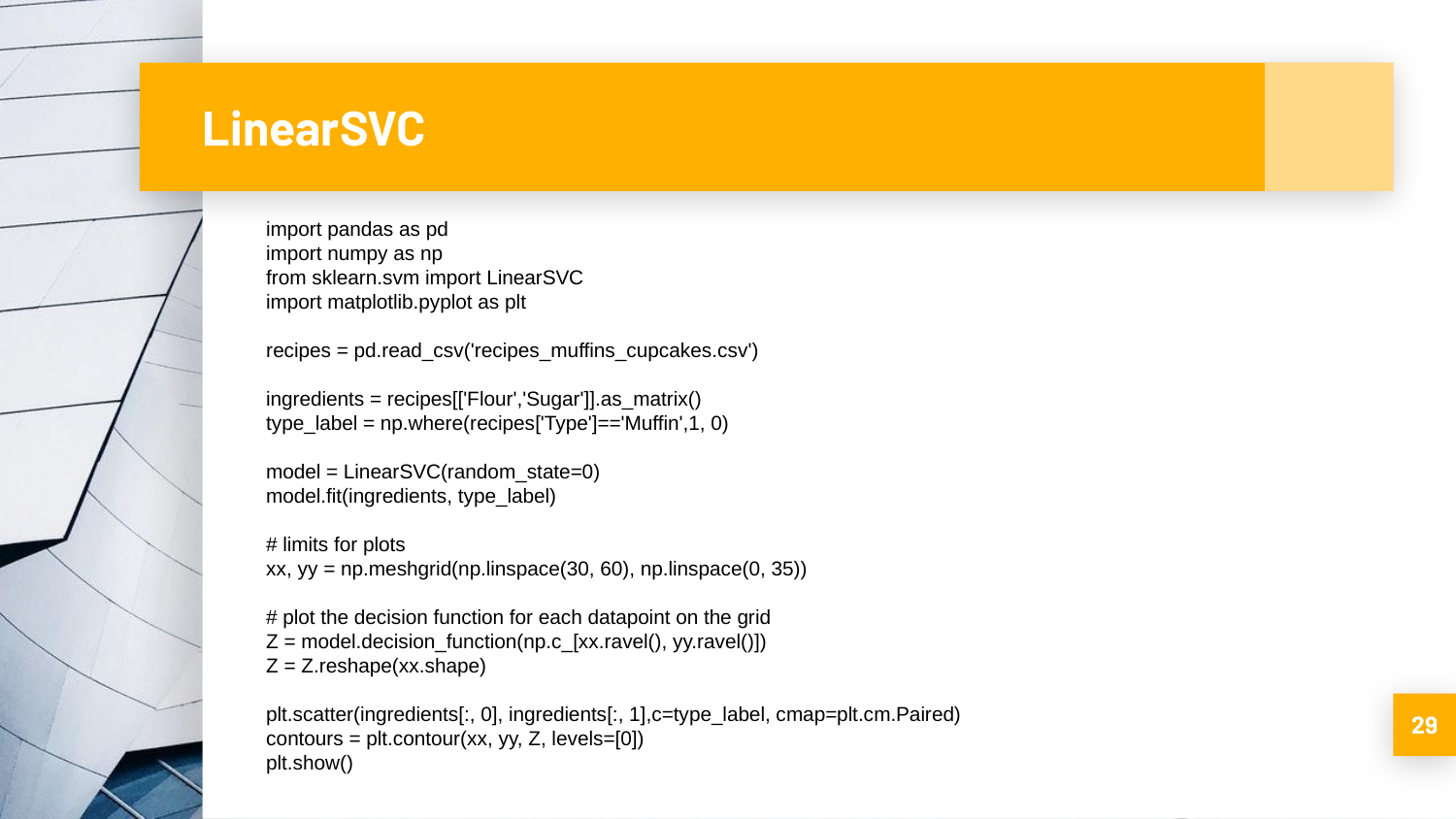

# LinearSVC
import pandas as pd
import numpy as np
from sklearn.svm import LinearSVC
import matplotlib.pyplot as plt

recipes = pd.read_csv('recipes_muffins_cupcakes.csv')

ingredients = recipes[['Flour','Sugar']].as_matrix()
type_label = np.where(recipes['Type']=='Muffin',1, 0)

model = LinearSVC(random_state=0)
model.fit(ingredients, type_label)

# limits for plots
xx, yy = np.meshgrid(np.linspace(30, 60), np.linspace(0, 35))

# plot the decision function for each datapoint on the grid
Z = model.decision_function(np.c_[xx.ravel(), yy.ravel()])
Z = Z.reshape(xx.shape)

plt.scatter(ingredients[:, 0], ingredients[:, 1],c=type_label, cmap=plt.cm.Paired)
contours = plt.contour(xx, yy, Z, levels=[0])
plt.show()
29